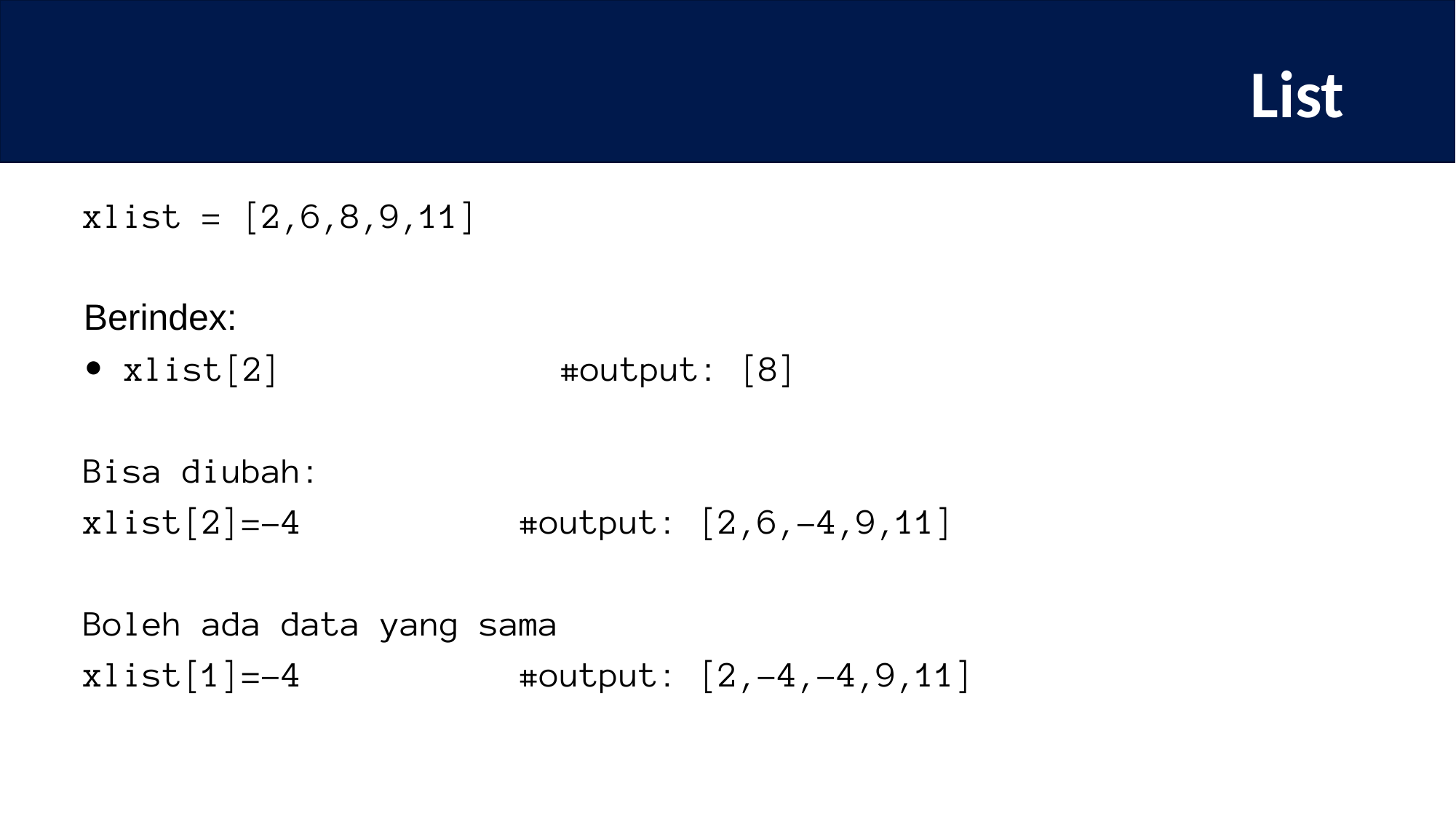

# List
xlist = [2,6,8,9,11]

Berindex:
xlist[2] 			#output: [8]

Bisa diubah:
xlist[2]=-4			#output: [2,6,-4,9,11]

Boleh ada data yang sama
xlist[1]=-4			#output: [2,-4,-4,9,11]